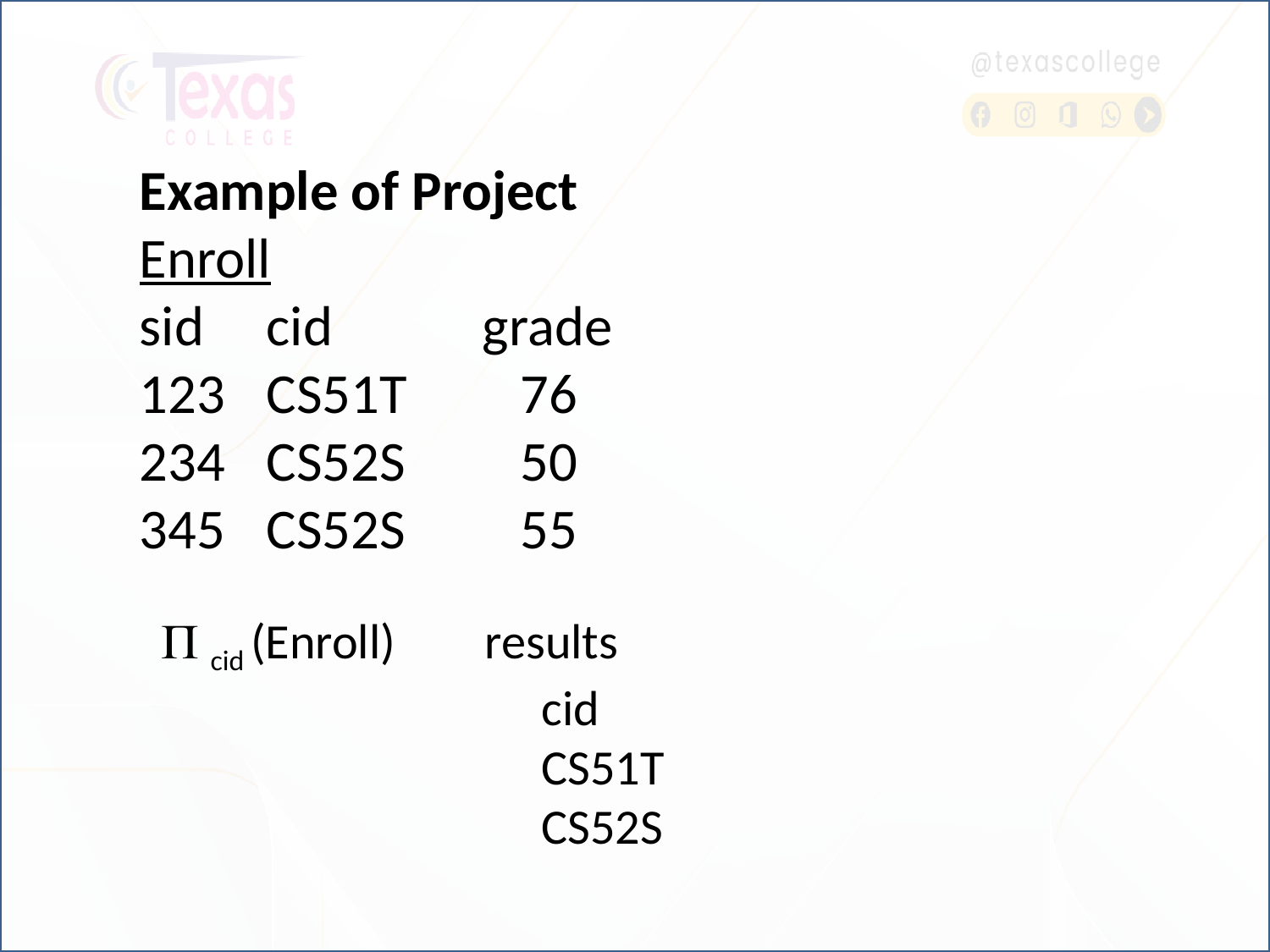

Example of Project
Enroll
sid 	cid 	       grade
123 	CS51T 	76
234 	CS52S 	50
345 	CS52S 	55
Π cid (Enroll)        results
			cid
			CS51T
			CS52S